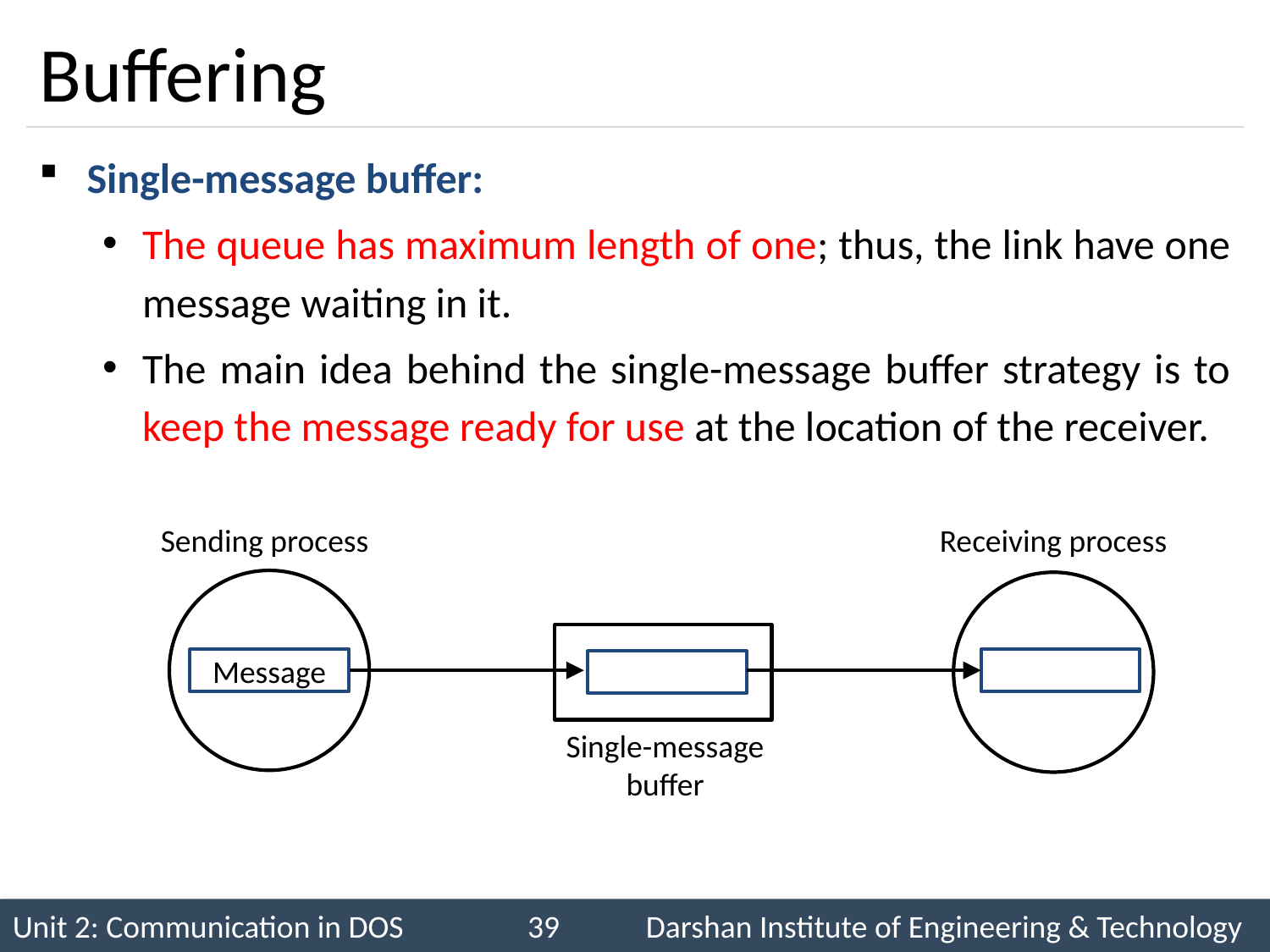

# Buffering
Single-message buffer:
The queue has maximum length of one; thus, the link have one message waiting in it.
The main idea behind the single-message buffer strategy is to keep the message ready for use at the location of the receiver.

Sending process
Receiving process

Message

Single-message buffer